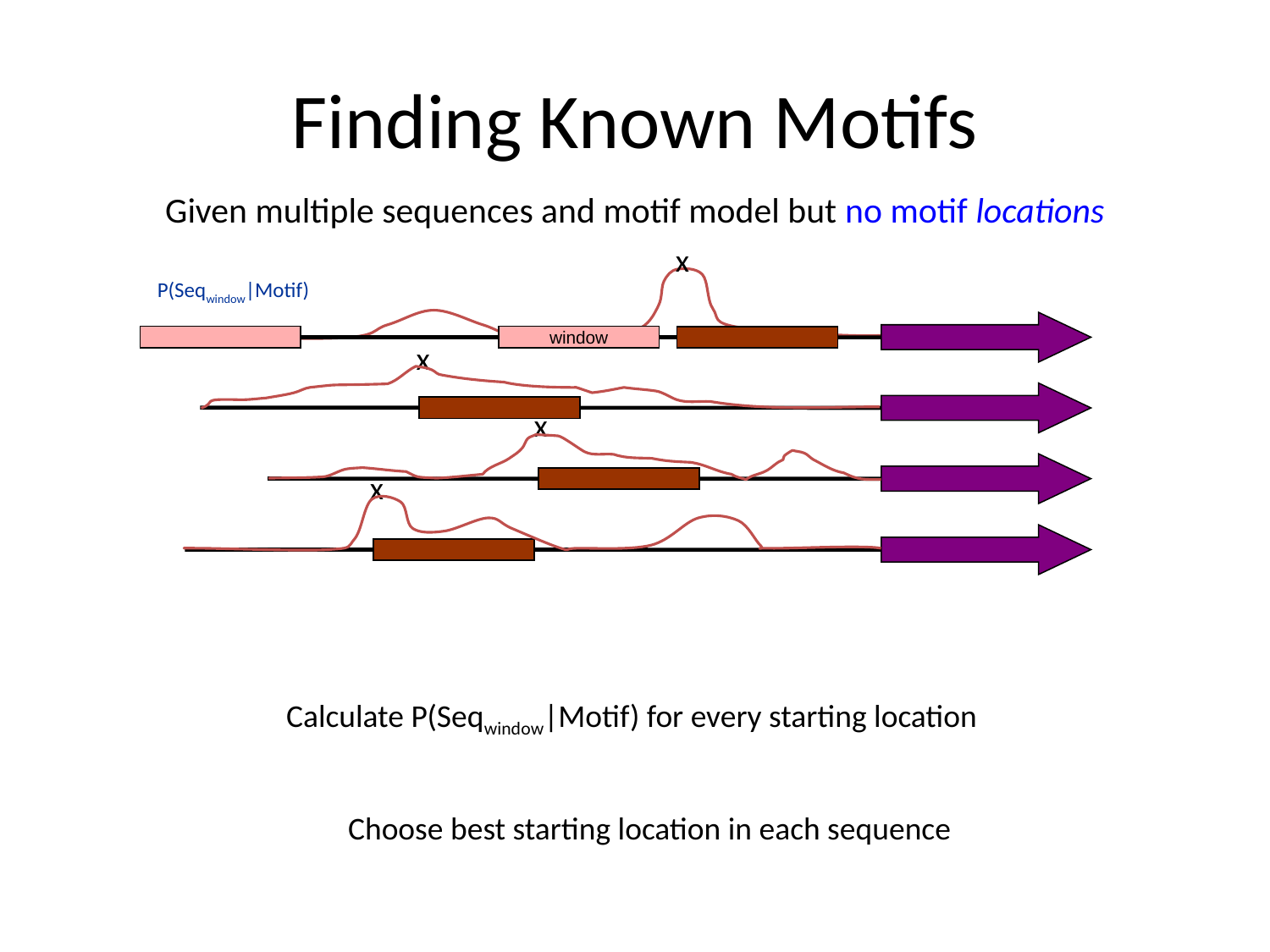

# Finding Known Motifs
Given multiple sequences and motif model but no motif locations
x
x
x
x

P(Seqwindow|Motif)

window

Calculate P(Seqwindow|Motif) for every starting location
Choose best starting location in each sequence